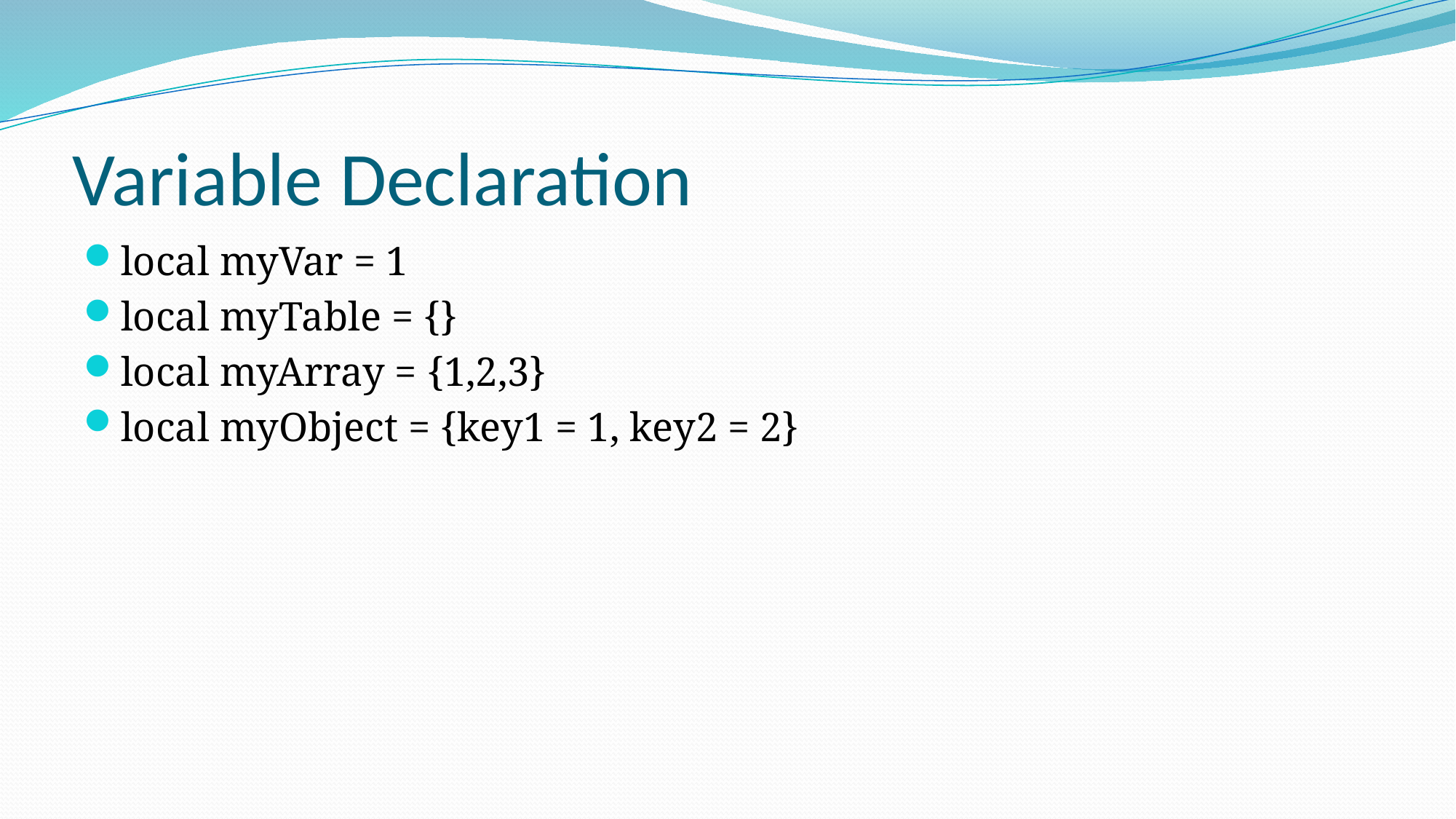

# Variable Declaration
local myVar = 1
local myTable = {}
local myArray = {1,2,3}
local myObject = {key1 = 1, key2 = 2}